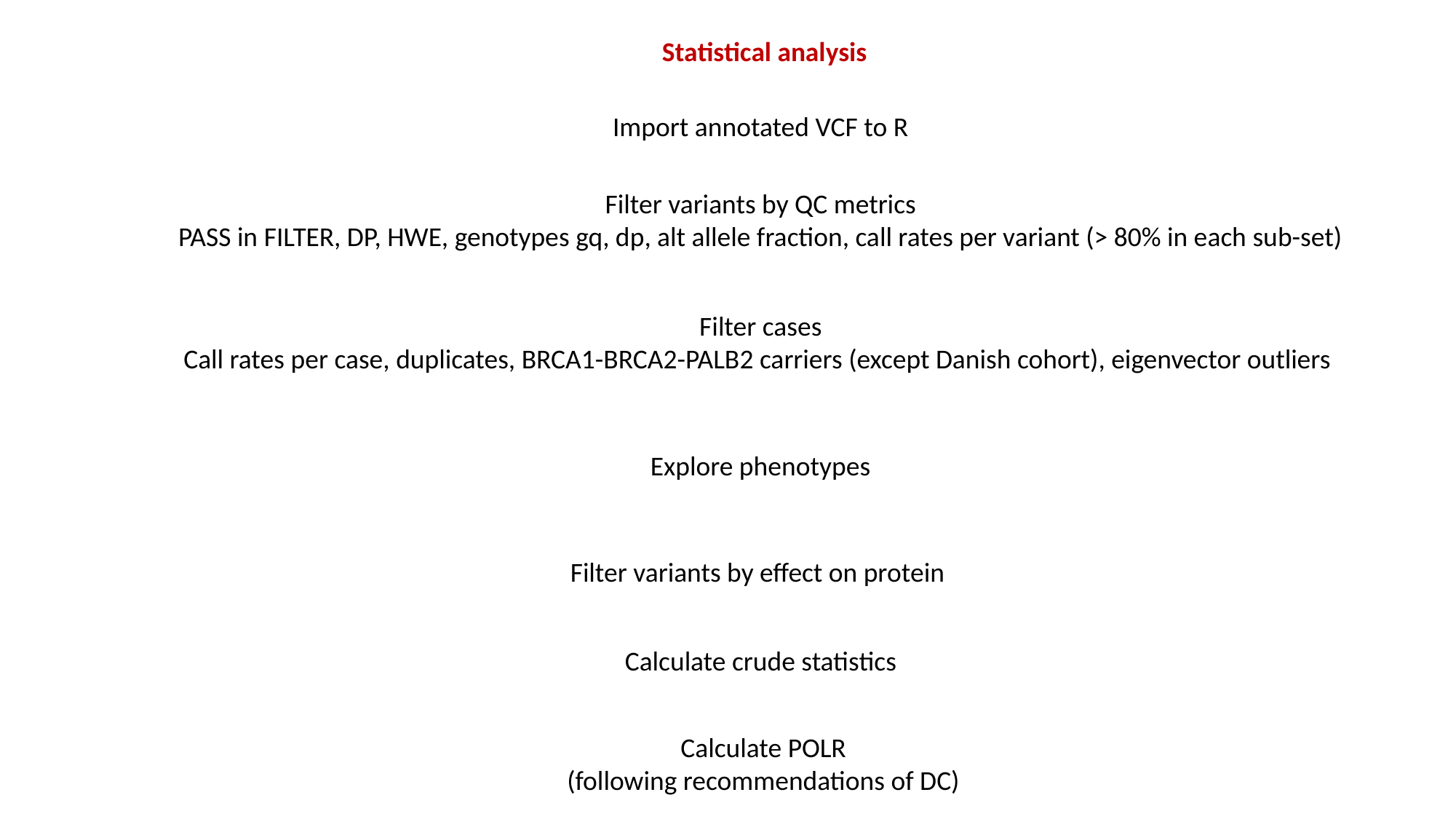

Statistical analysis
Import annotated VCF to R
Filter variants by QC metrics
PASS in FILTER, DP, HWE, genotypes gq, dp, alt allele fraction, call rates per variant (> 80% in each sub-set)
Filter cases
Call rates per case, duplicates, BRCA1-BRCA2-PALB2 carriers (except Danish cohort), eigenvector outliers
Explore phenotypes
Filter variants by effect on protein
Calculate crude statistics
Calculate POLR
(following recommendations of DC)